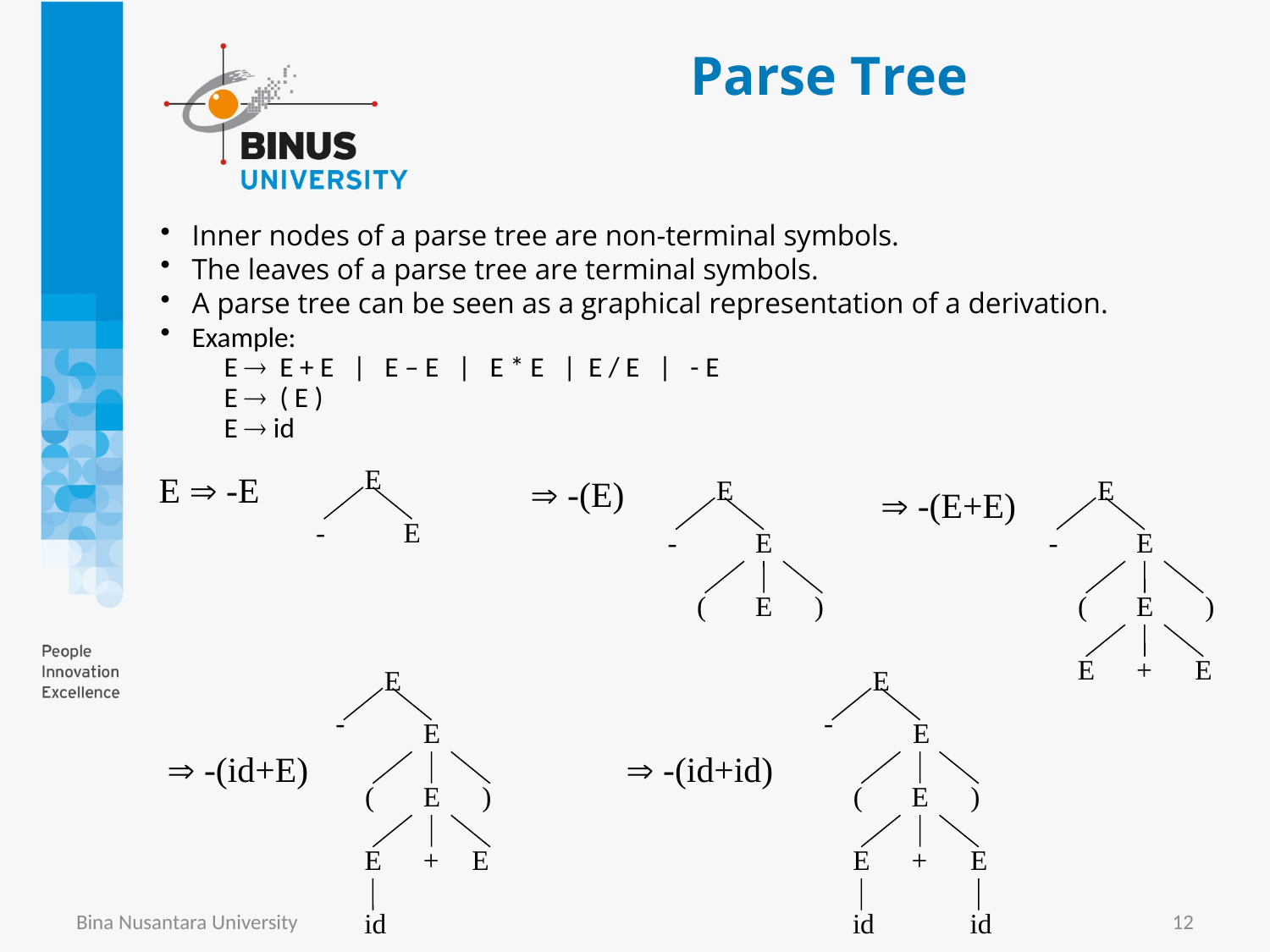

Parse Tree
Inner nodes of a parse tree are non-terminal symbols.
The leaves of a parse tree are terminal symbols.
A parse tree can be seen as a graphical representation of a derivation.
Example:
E →  E + E   |   E – E   |   E * E   |  E / E   |   - E
E →  ( E )
E → id

E

-
E
E ⇒ -E
⇒ -(E)
E

-
E
(
E
)
E

-
E
(
E
)
E
+
E
⇒ -(E+E)
E

-
E
(
E
)
E
+
E
id
E

-
E
(
E
)
E
+
id
E
id
⇒ -(id+E)
⇒ -(id+id)
Bina Nusantara University
12